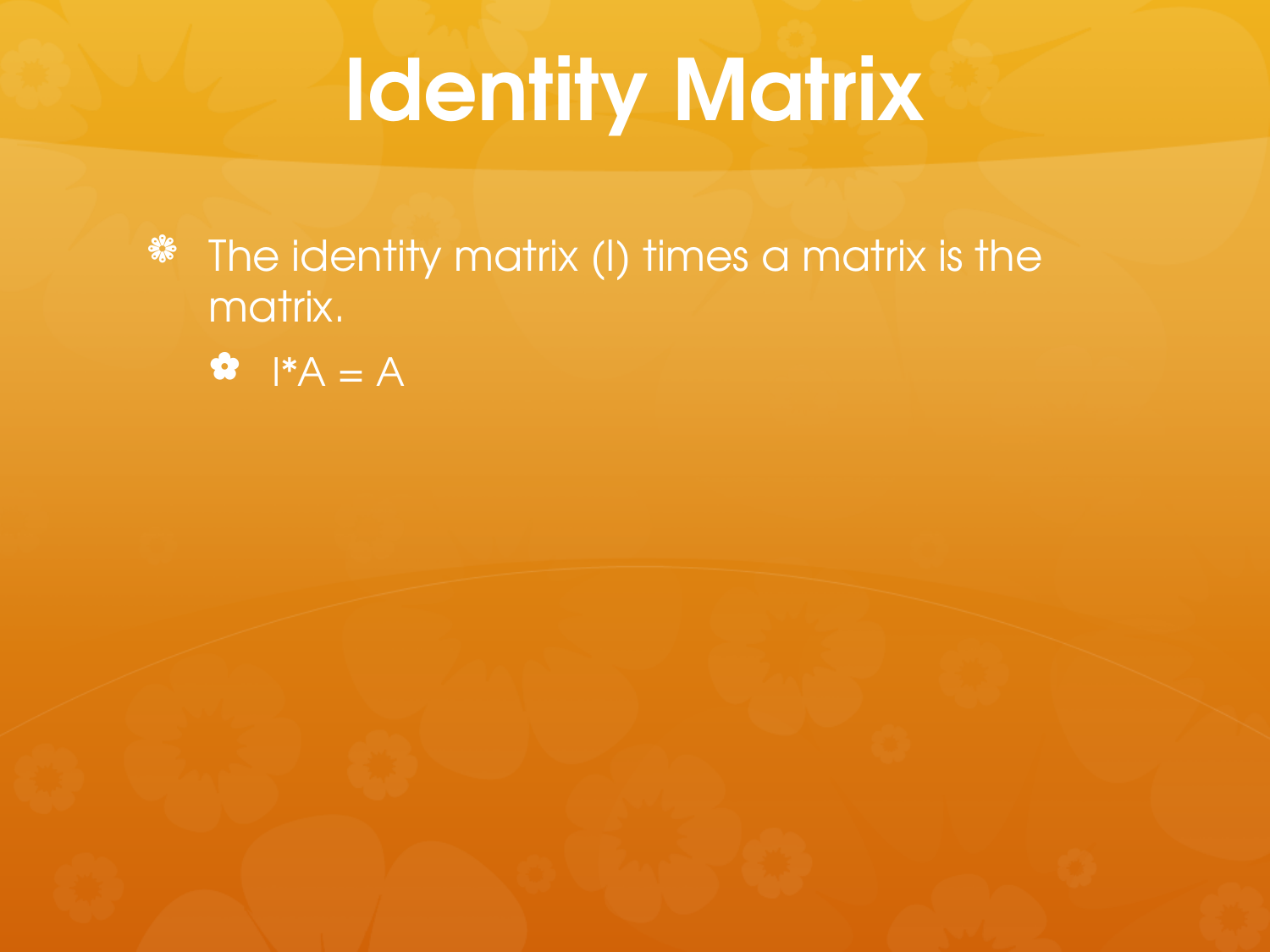

# Identity Matrix
The identity matrix (I) times a matrix is the matrix.
I*A = A